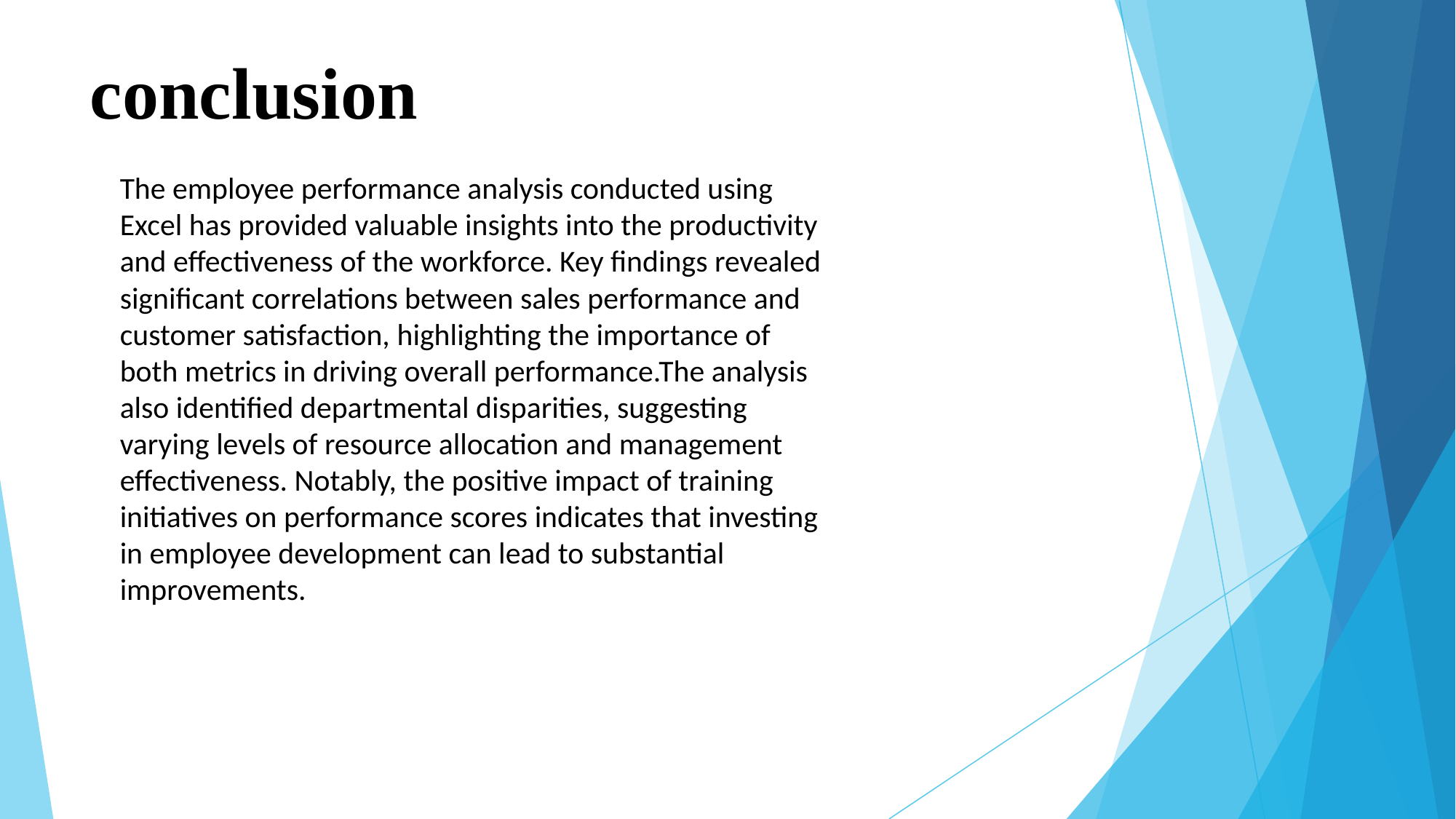

# conclusion
The employee performance analysis conducted using Excel has provided valuable insights into the productivity and effectiveness of the workforce. Key findings revealed significant correlations between sales performance and customer satisfaction, highlighting the importance of both metrics in driving overall performance.The analysis also identified departmental disparities, suggesting varying levels of resource allocation and management effectiveness. Notably, the positive impact of training initiatives on performance scores indicates that investing in employee development can lead to substantial improvements.